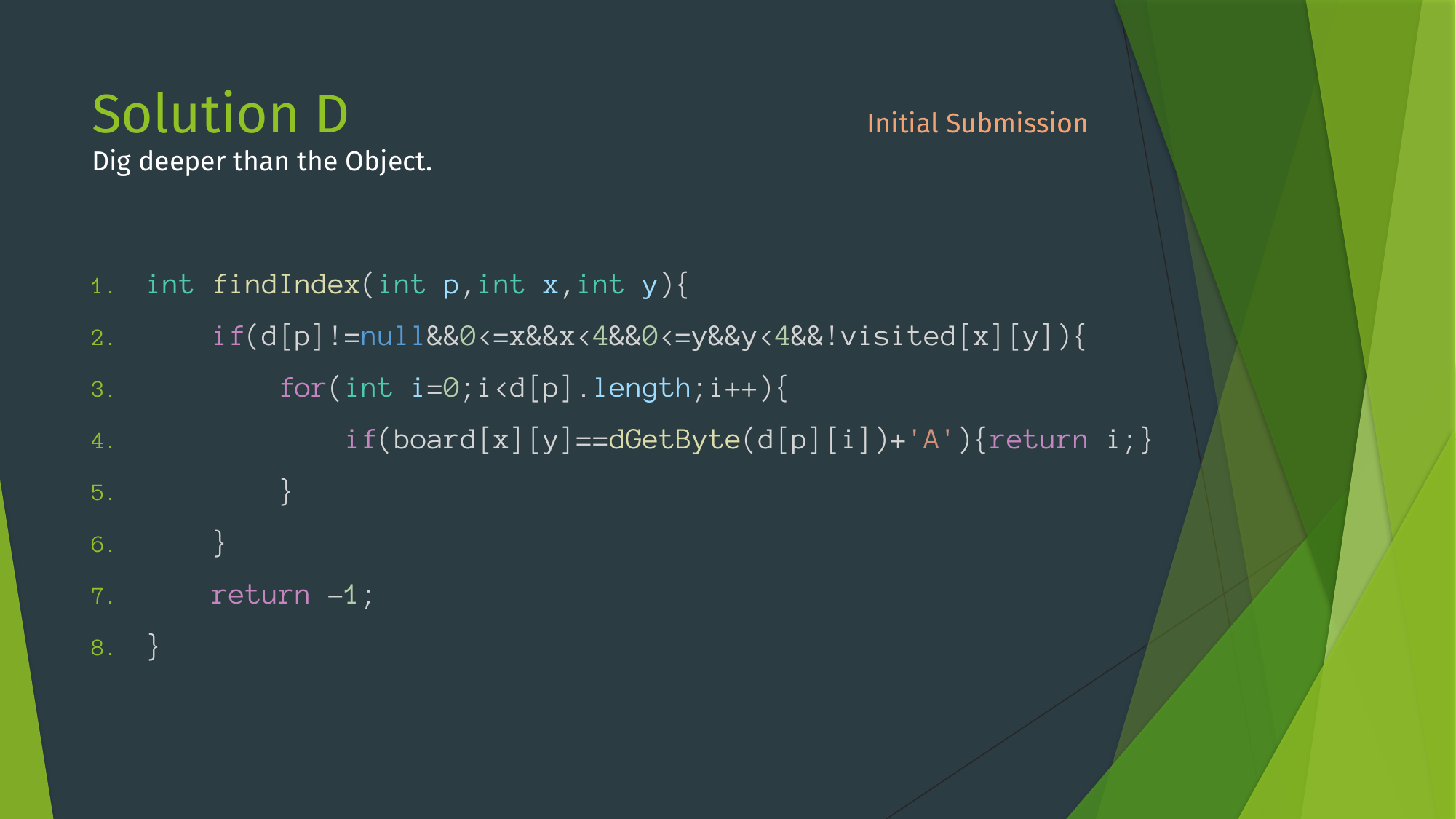

# Solution D	Initial Submission Dig deeper than the Object.
int findIndex(int p,int x,int y){
    if(d[p]!=null&&0<=x&&x<4&&0<=y&&y<4&&!visited[x][y]){
        for(int i=0;i<d[p].length;i++){
            if(board[x][y]==dGetByte(d[p][i])+'A'){return i;}
        }
    }
    return -1;
}